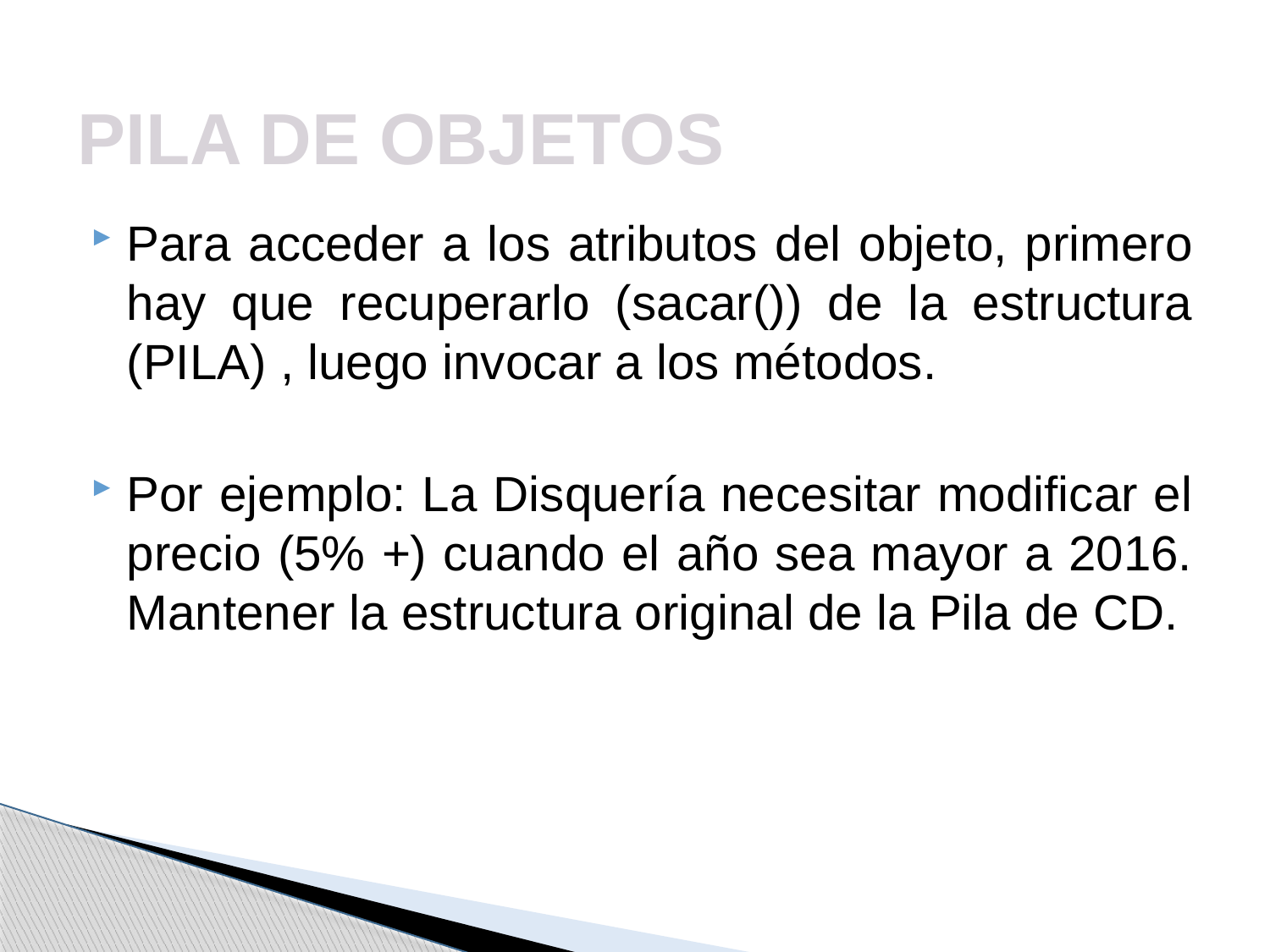

# PILA DE OBJETOS
Para acceder a los atributos del objeto, primero hay que recuperarlo (sacar()) de la estructura (PILA) , luego invocar a los métodos.

Por ejemplo: La Disquería necesitar modificar el precio (5% +) cuando el año sea mayor a 2016. Mantener la estructura original de la Pila de CD.